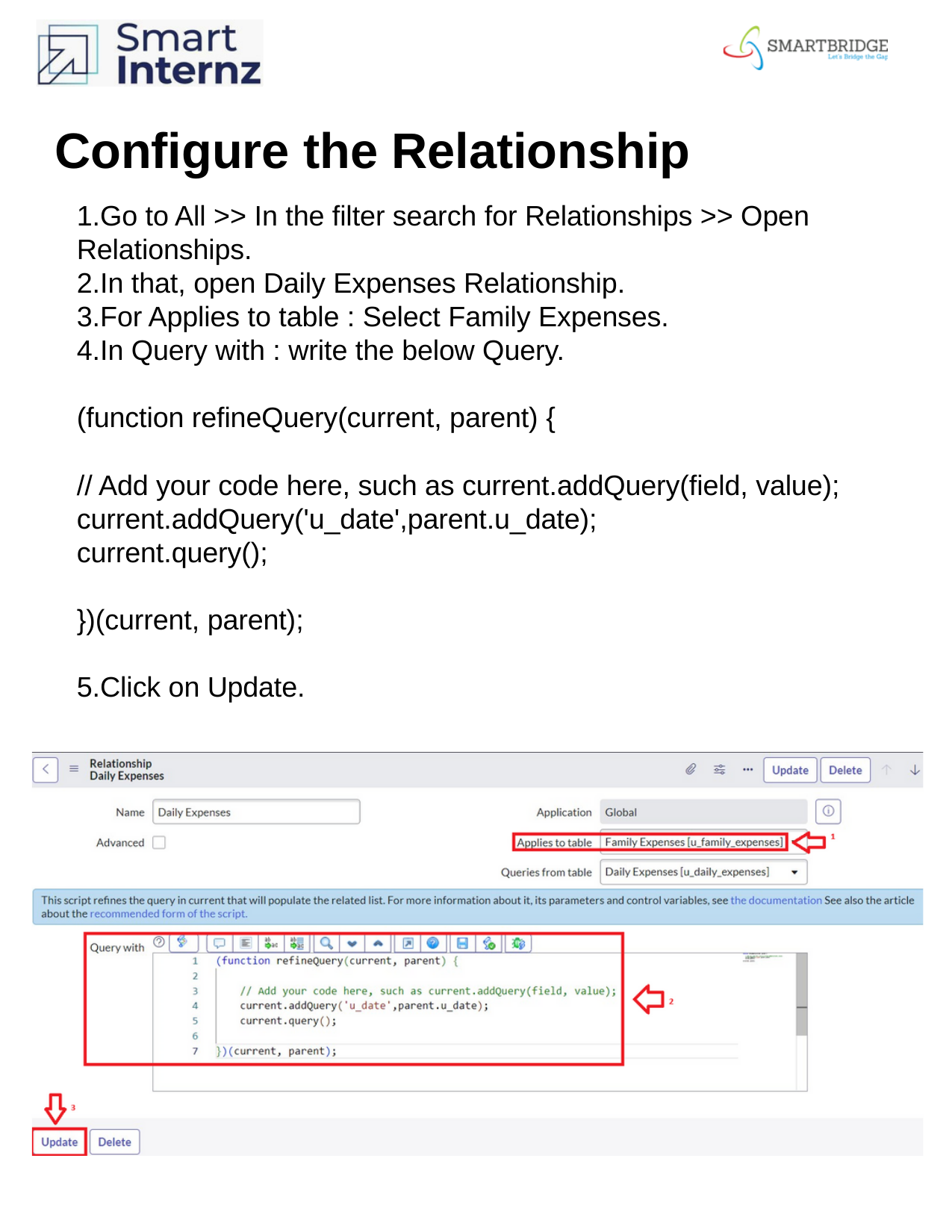

Configure the Relationship

1.Go to All >> In the filter search for Relationships >> Open Relationships.
2.In that, open Daily Expenses Relationship.
3.For Applies to table : Select Family Expenses.
4.In Query with : write the below Query.

(function refineQuery(current, parent) {

// Add your code here, such as current.addQuery(field, value);
current.addQuery('u_date',parent.u_date);
current.query();

})(current, parent);

5.Click on Update.